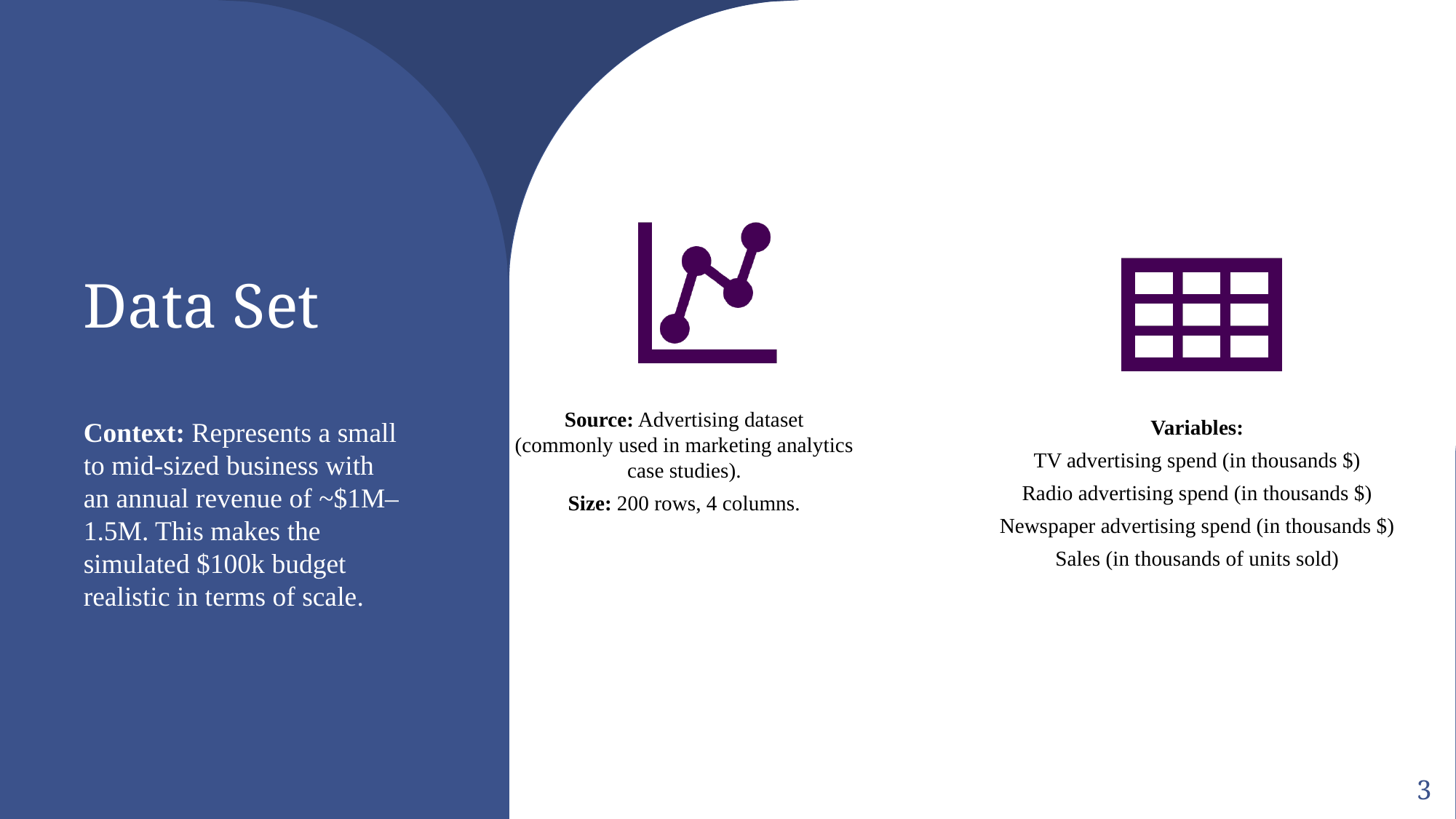

Source: Advertising dataset (commonly used in marketing analytics case studies).
Size: 200 rows, 4 columns.
Variables:
TV advertising spend (in thousands $)
Radio advertising spend (in thousands $)
Newspaper advertising spend (in thousands $)
Sales (in thousands of units sold)
# Data Set
Context: Represents a small to mid-sized business with an annual revenue of ~$1M–1.5M. This makes the simulated $100k budget realistic in terms of scale.

3